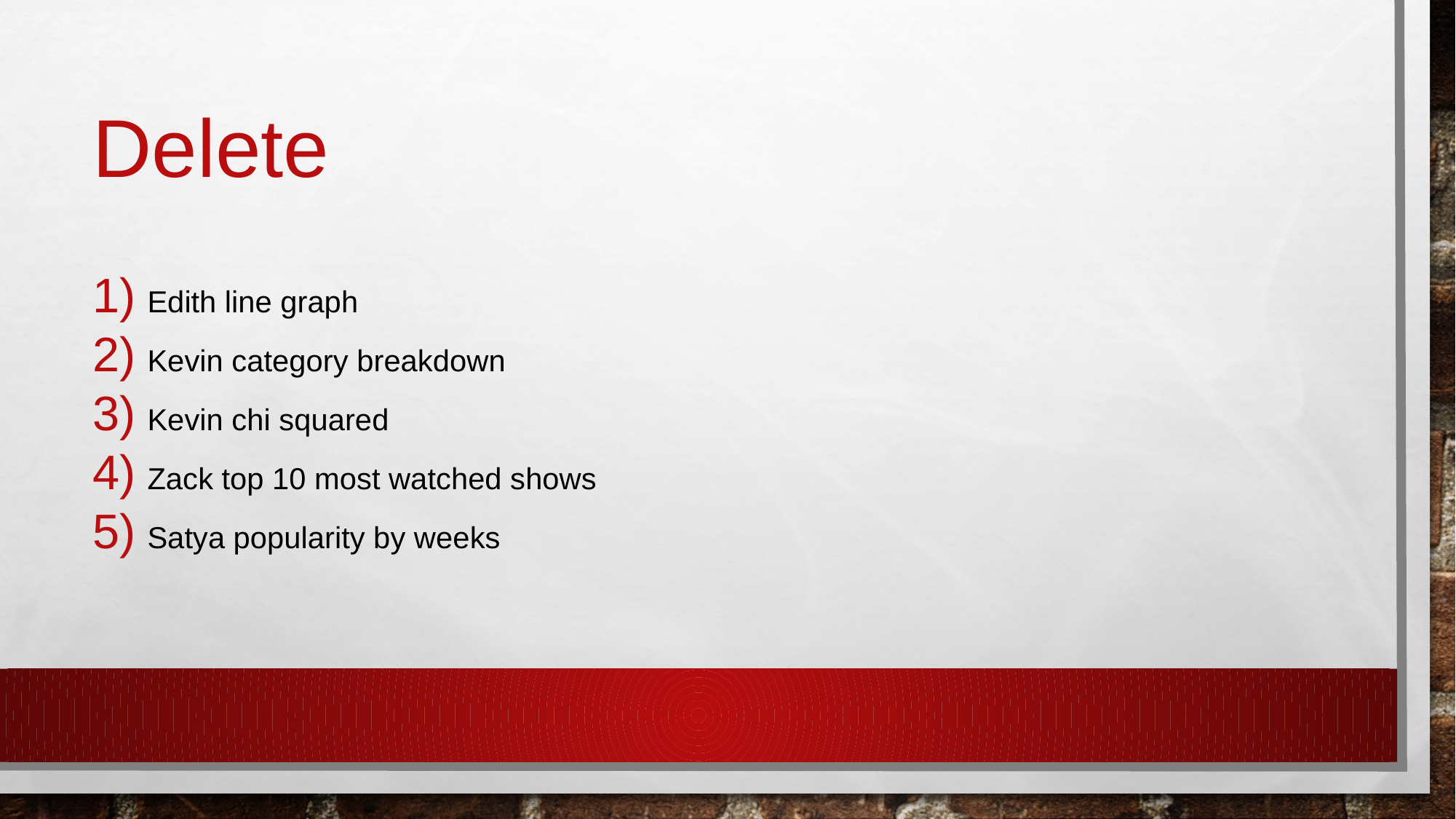

# Delete
Edith line graph
Kevin category breakdown
Kevin chi squared
Zack top 10 most watched shows
Satya popularity by weeks